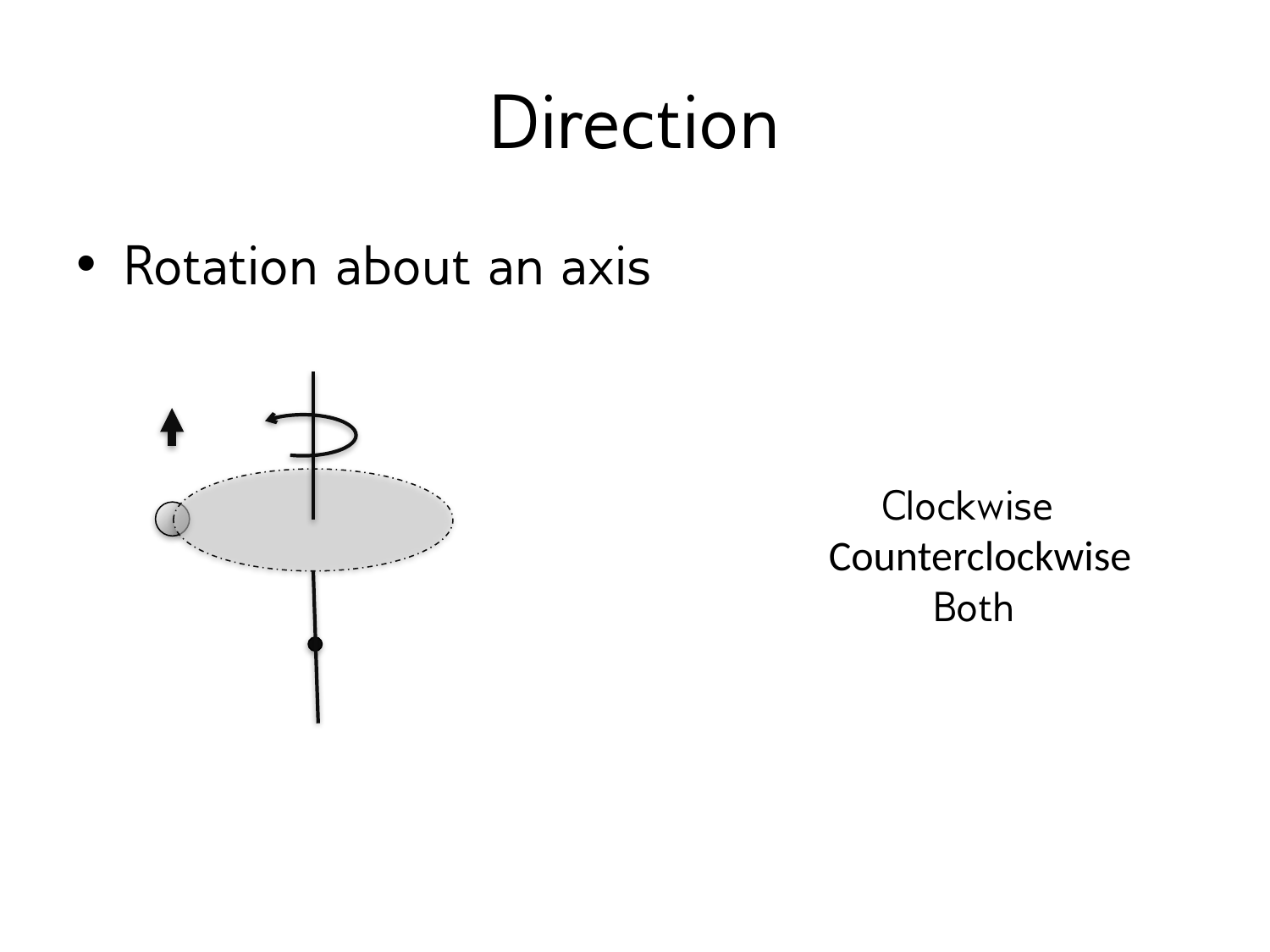

# Direction
Rotation about an axis

Clockwise
 Counterclockwise
Both